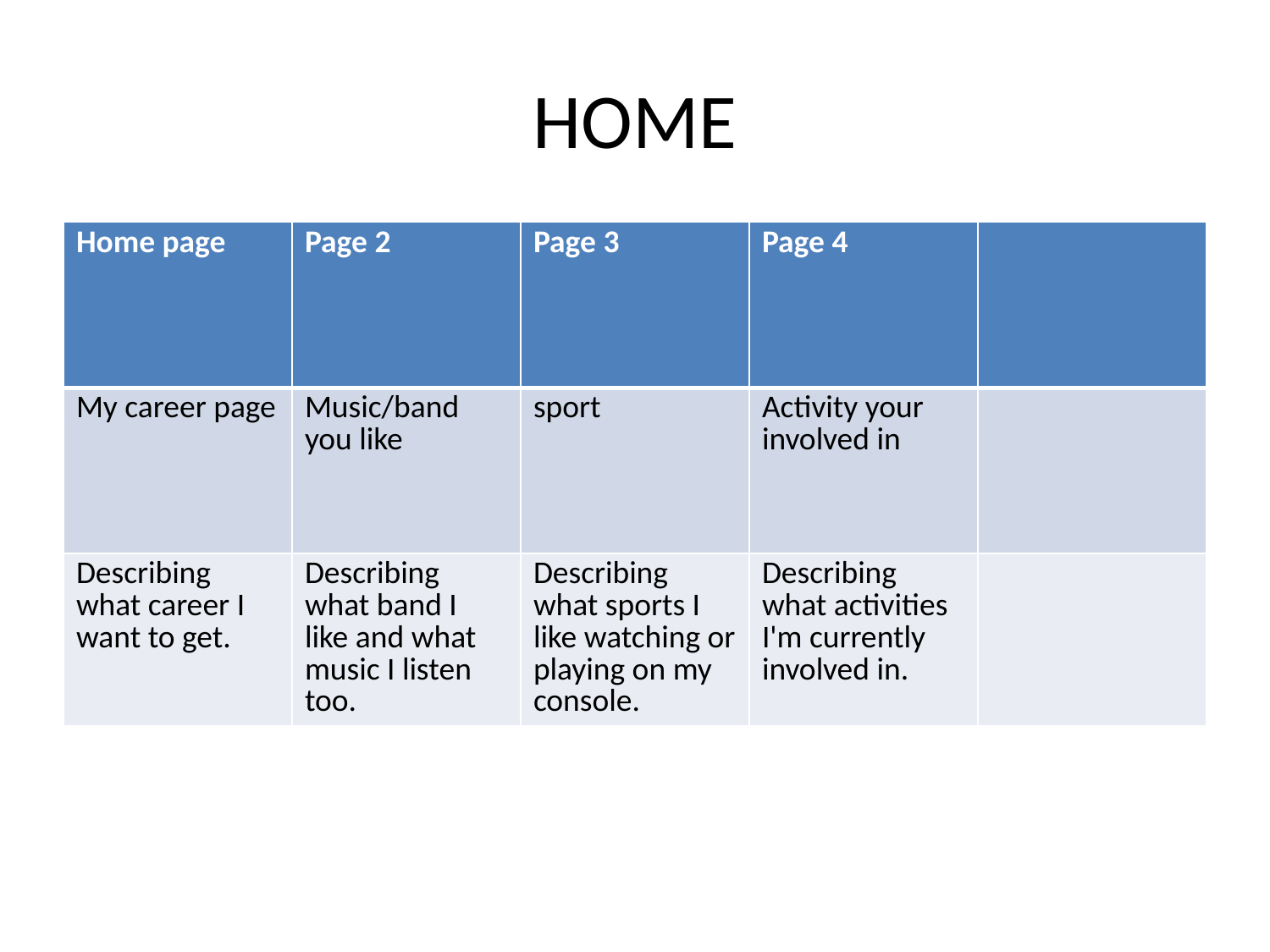

# HOME
| Home page | Page 2 | Page 3 | Page 4 |  |
| --- | --- | --- | --- | --- |
| My career page | Music/band you like | sport | Activity your involved in |  |
| Describing what career I want to get. | Describing what band I like and what music I listen too. | Describing what sports I like watching or playing on my console. | Describing what activities I'm currently involved in. |  |